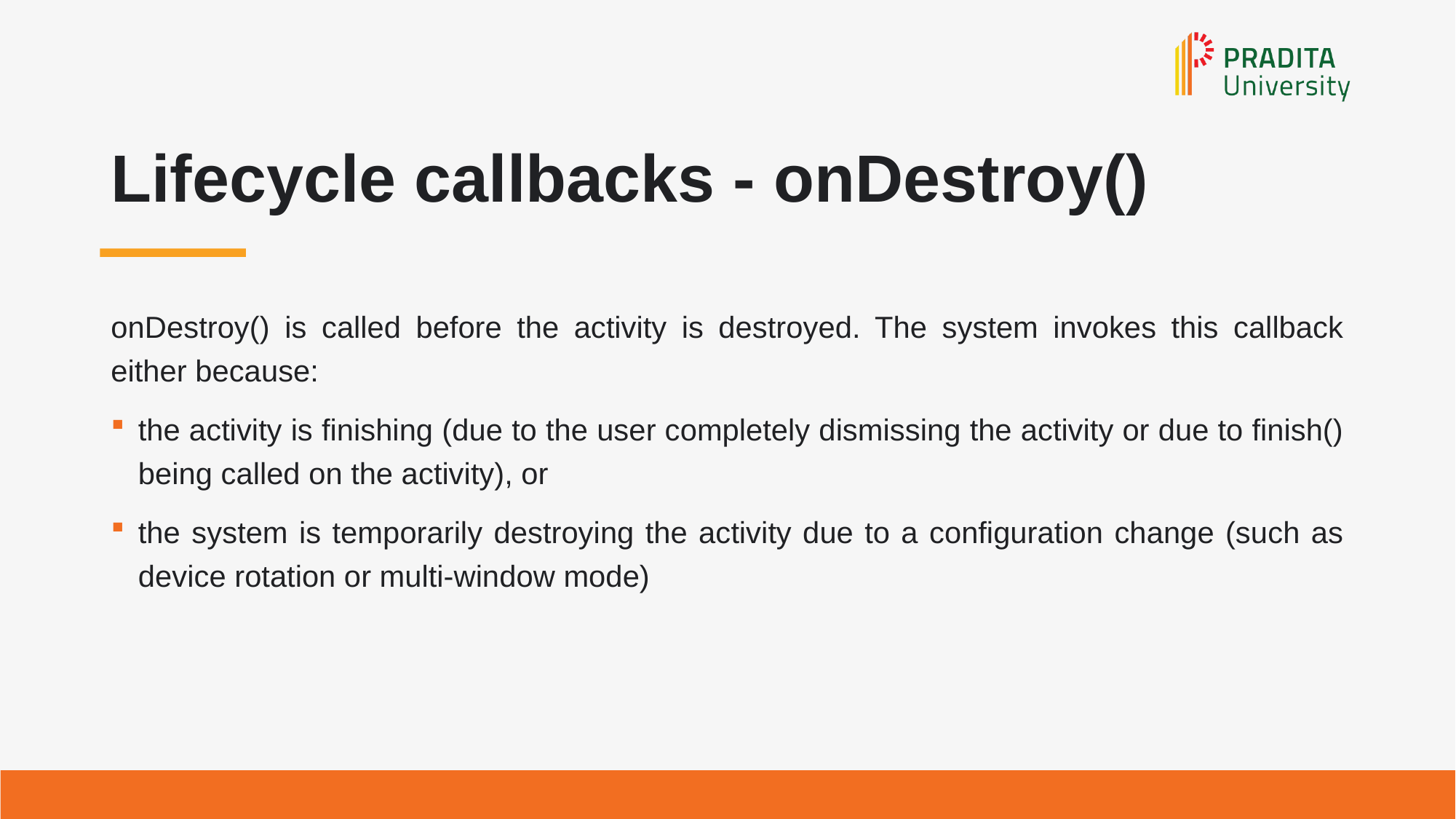

# Lifecycle callbacks - onDestroy()
onDestroy() is called before the activity is destroyed. The system invokes this callback either because:
the activity is finishing (due to the user completely dismissing the activity or due to finish() being called on the activity), or
the system is temporarily destroying the activity due to a configuration change (such as device rotation or multi-window mode)